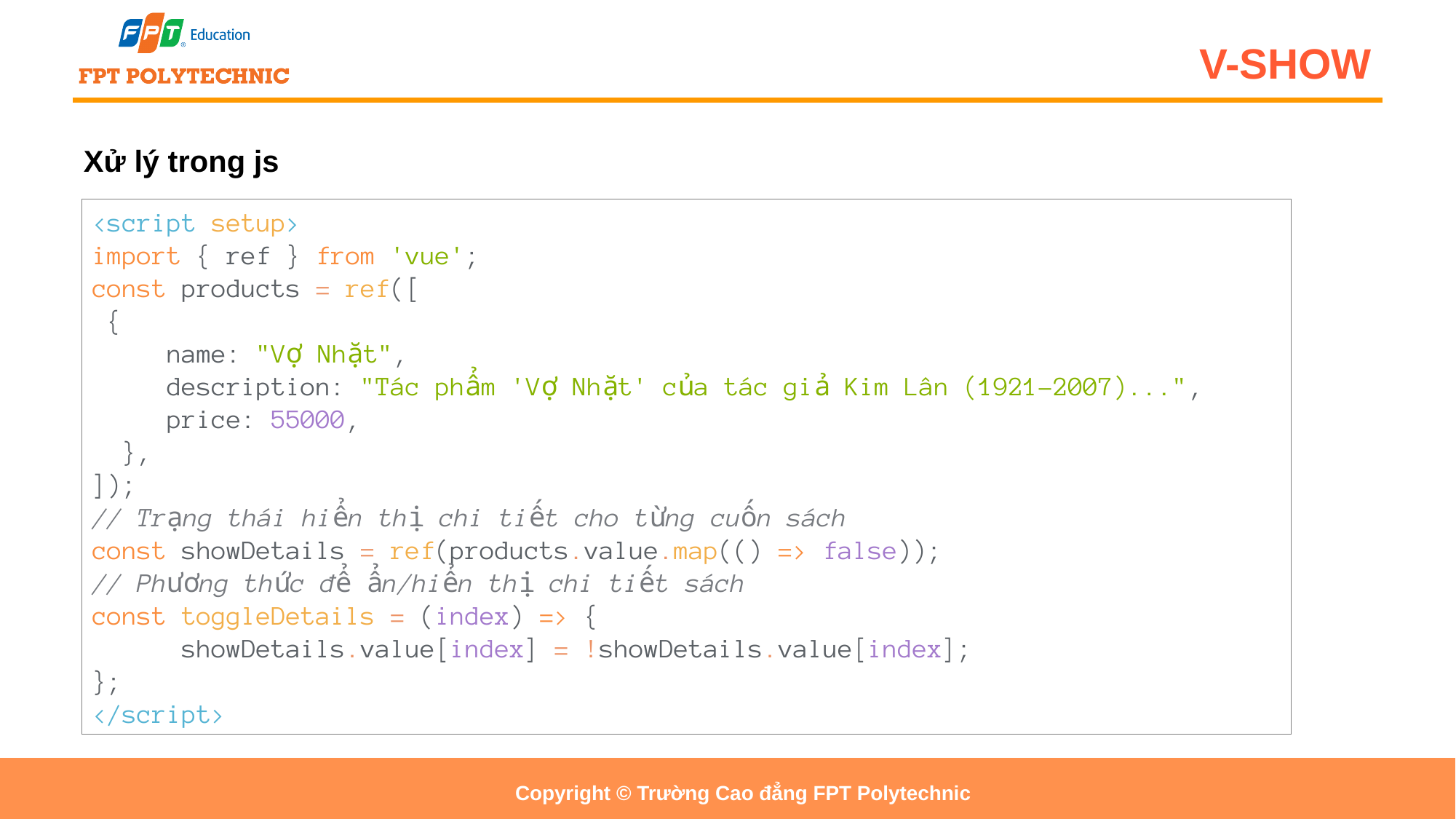

# V-SHOW
Xử lý trong js

<script setup>
import { ref } from 'vue';
const products = ref([
 {
     name: "Vợ Nhặt",
     description: "Tác phẩm 'Vợ Nhặt' của tác giả Kim Lân (1921-2007)...",
     price: 55000,
  },
]);
// Trạng thái hiển thị chi tiết cho từng cuốn sách
const showDetails = ref(products.value.map(() => false));
// Phương thức để ẩn/hiển thị chi tiết sách
const toggleDetails = (index) => {
      showDetails.value[index] = !showDetails.value[index];
};
</script>

Copyright © Trường Cao đẳng FPT Polytechnic